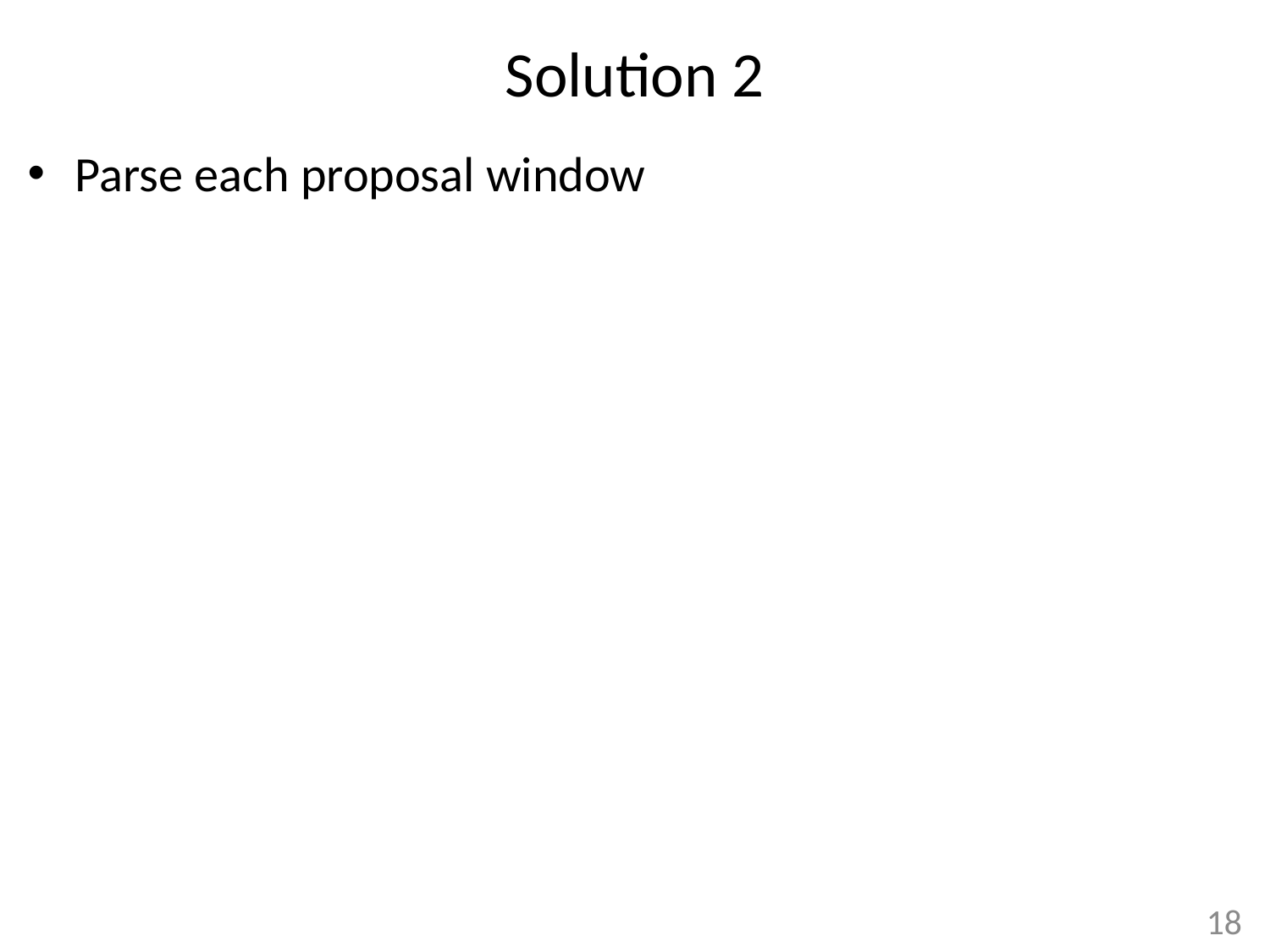

# Solution 2
Parse each proposal window

18